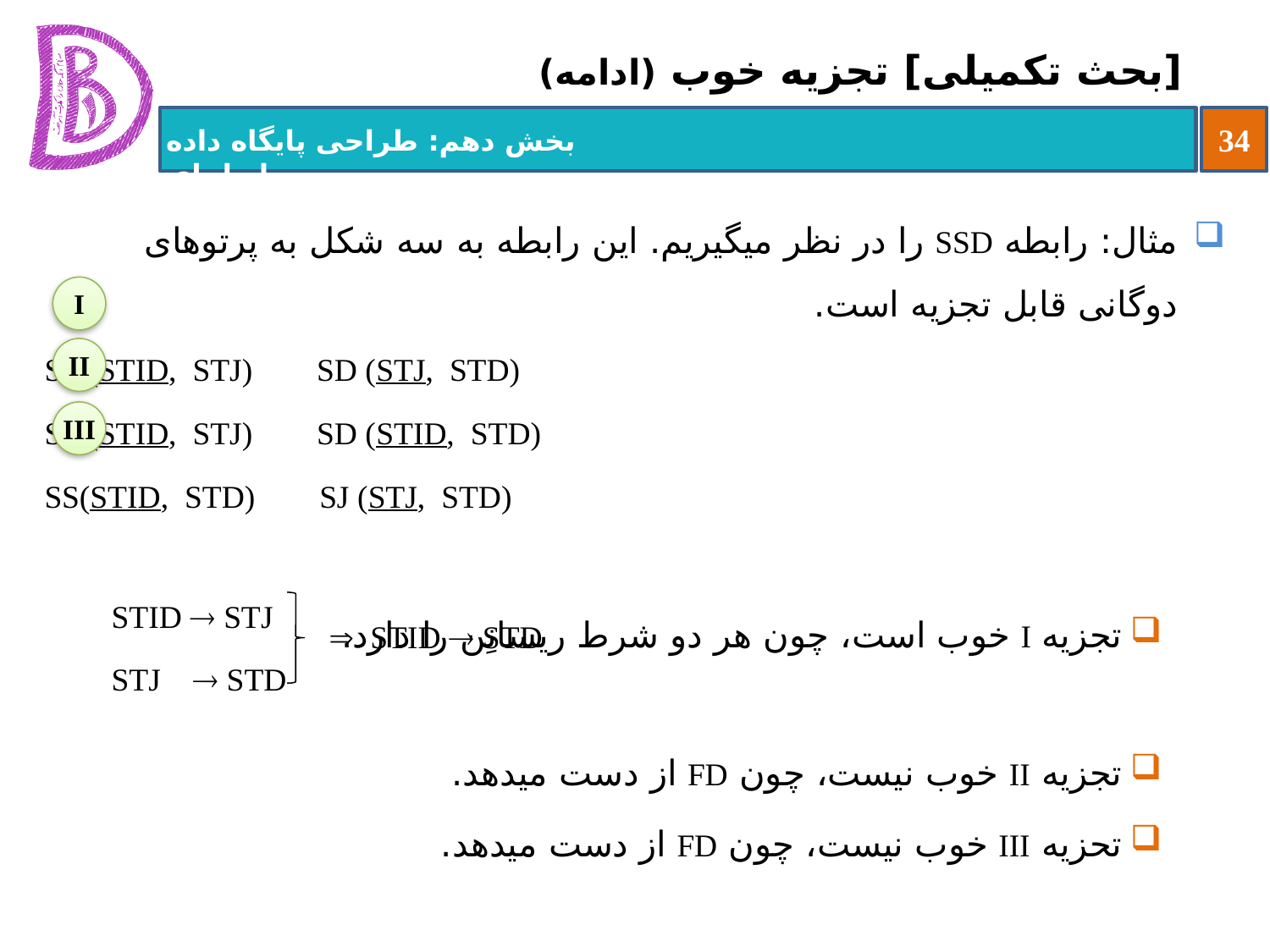

# [بحث تکمیلی] تجزیه خوب (ادامه)
مثال: رابطه SSD را در نظر می‏گیریم. این رابطه به سه شکل به پرتوهای دوگانی قابل تجزیه است.
         SS (STID,  STJ)        SD (STJ,  STD)
         SS (STID,  STJ)        SD (STID,  STD)
         SS(STID,  STD)        SJ (STJ,  STD)

تجزیه I خوب است، چون هر دو شرط ریسانِن را دارد.

تجزیه II خوب نیست، چون FD از دست می‏دهد.
تحزیه III خوب نیست، چون FD از دست می‏دهد.
I
II
III
STID → STJ
STJ    → STD

 ⇒  STID → STD